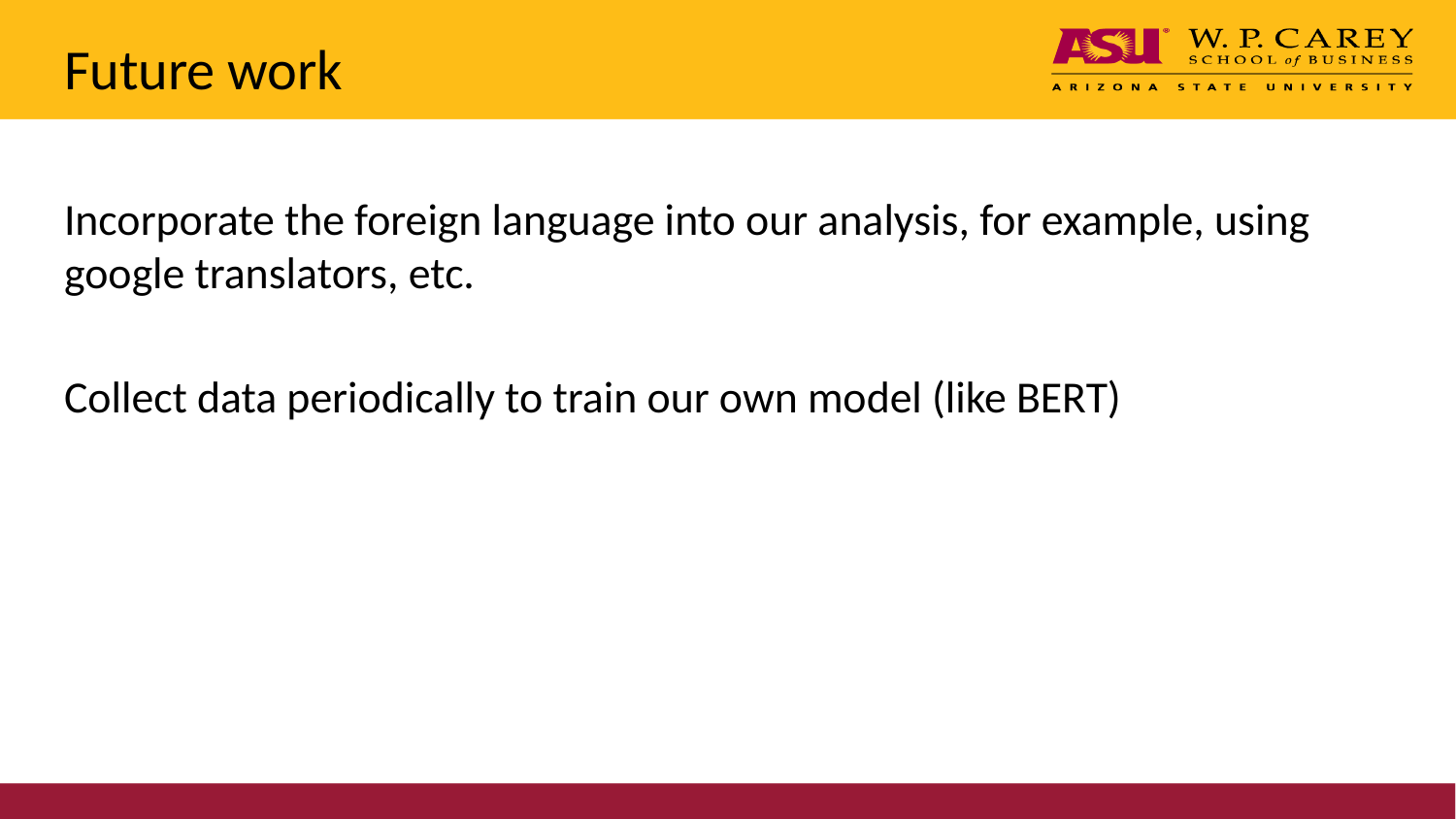

# Future work
Incorporate the foreign language into our analysis, for example, using google translators, etc.

Collect data periodically to train our own model (like BERT)